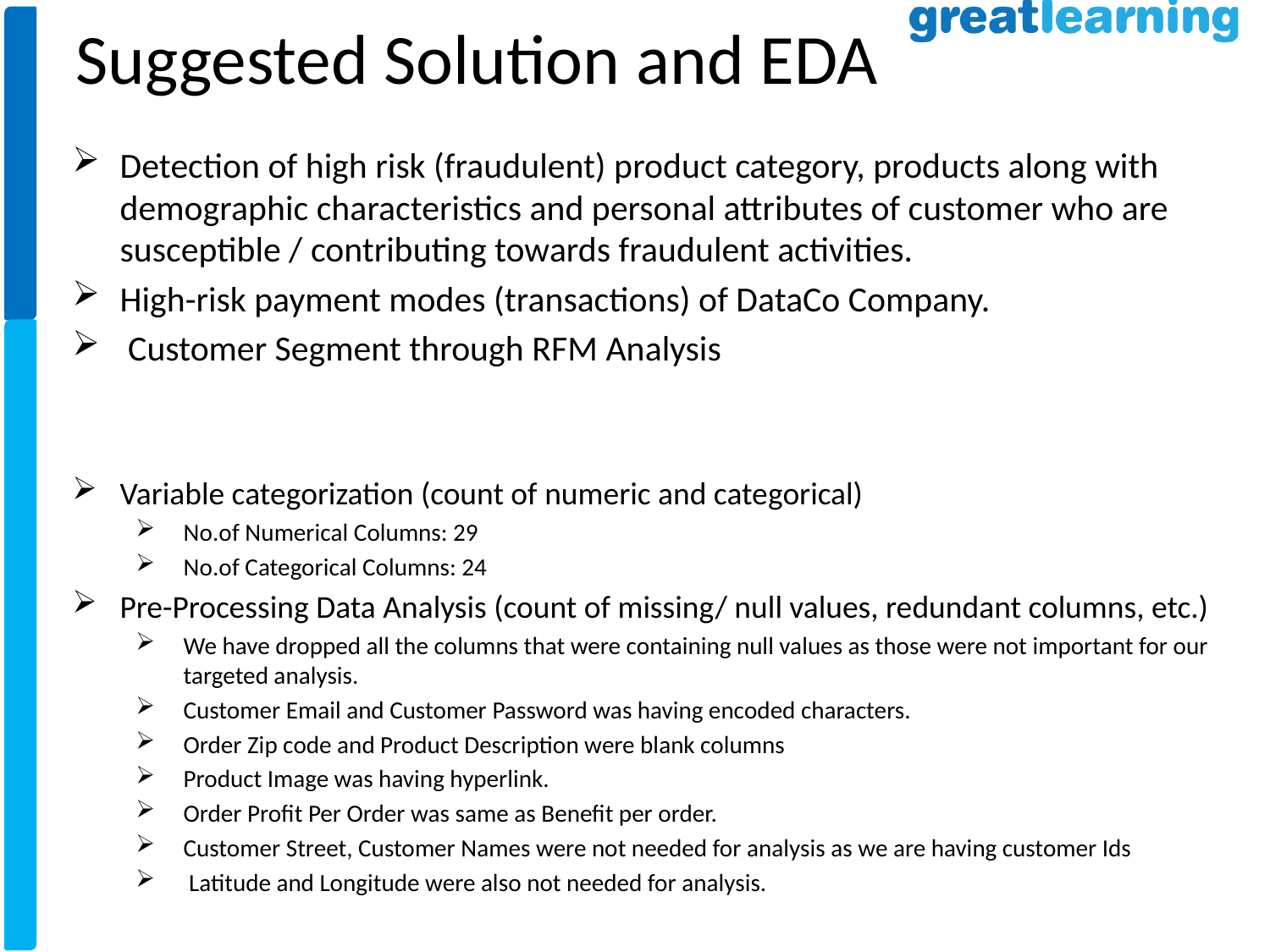

Suggested Solution and EDA

Detection of high risk (fraudulent) product category, products along with demographic characteristics and personal attributes of customer who are susceptible / contributing towards fraudulent activities.
High-risk payment modes (transactions) of DataCo Company.
 Customer Segment through RFM Analysis

Variable categorization (count of numeric and categorical)
No.of Numerical Columns: 29
No.of Categorical Columns: 24
Pre-Processing Data Analysis (count of missing/ null values, redundant columns, etc.)
We have dropped all the columns that were containing null values as those were not important for our targeted analysis.
Customer Email and Customer Password was having encoded characters.
Order Zip code and Product Description were blank columns
Product Image was having hyperlink.
Order Profit Per Order was same as Benefit per order.
Customer Street, Customer Names were not needed for analysis as we are having customer Ids
 Latitude and Longitude were also not needed for analysis.